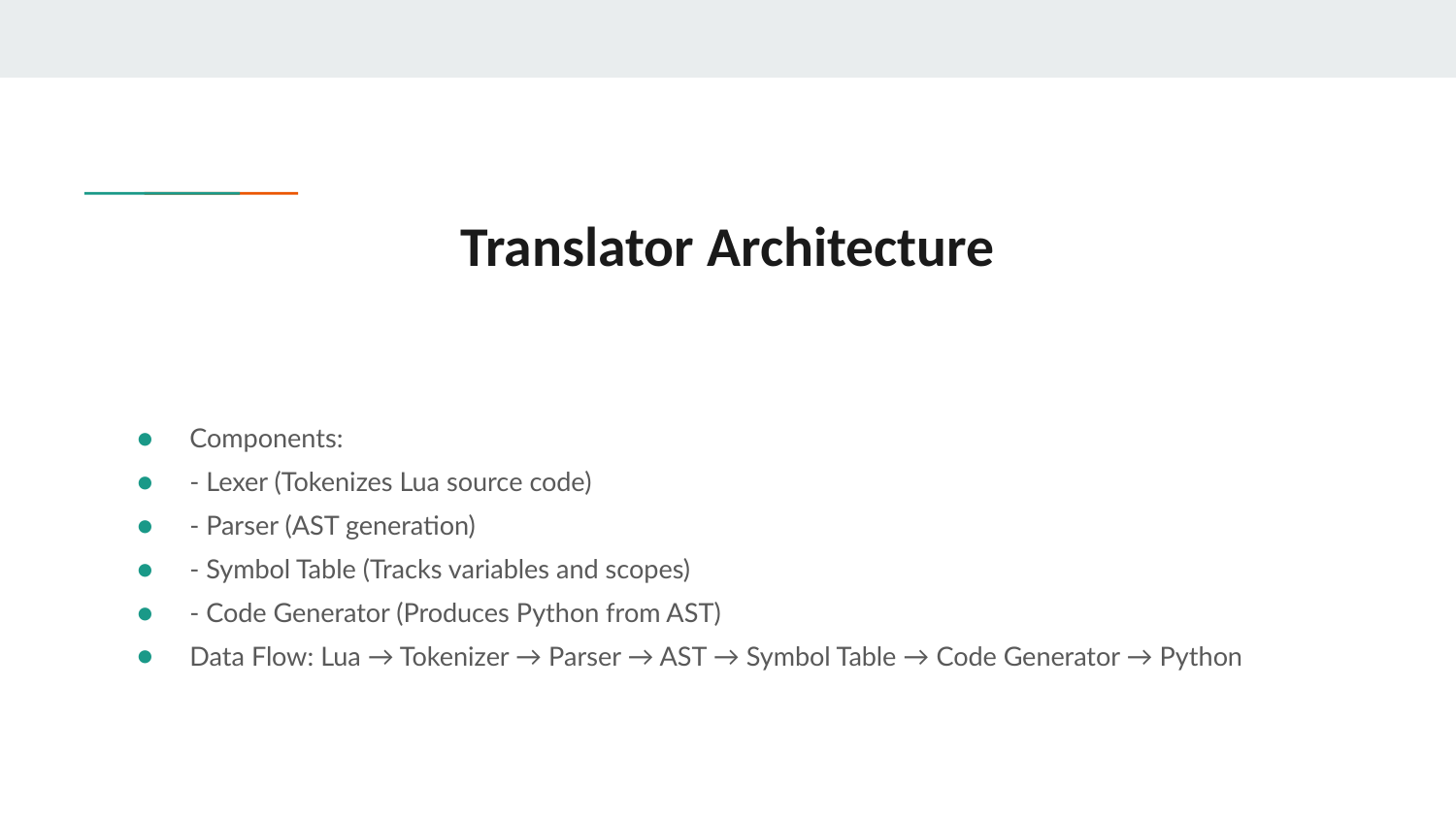

# Translator Architecture

Components:
- Lexer (Tokenizes Lua source code)
- Parser (AST generation)
- Symbol Table (Tracks variables and scopes)
- Code Generator (Produces Python from AST)
Data Flow: Lua → Tokenizer → Parser → AST → Symbol Table → Code Generator → Python